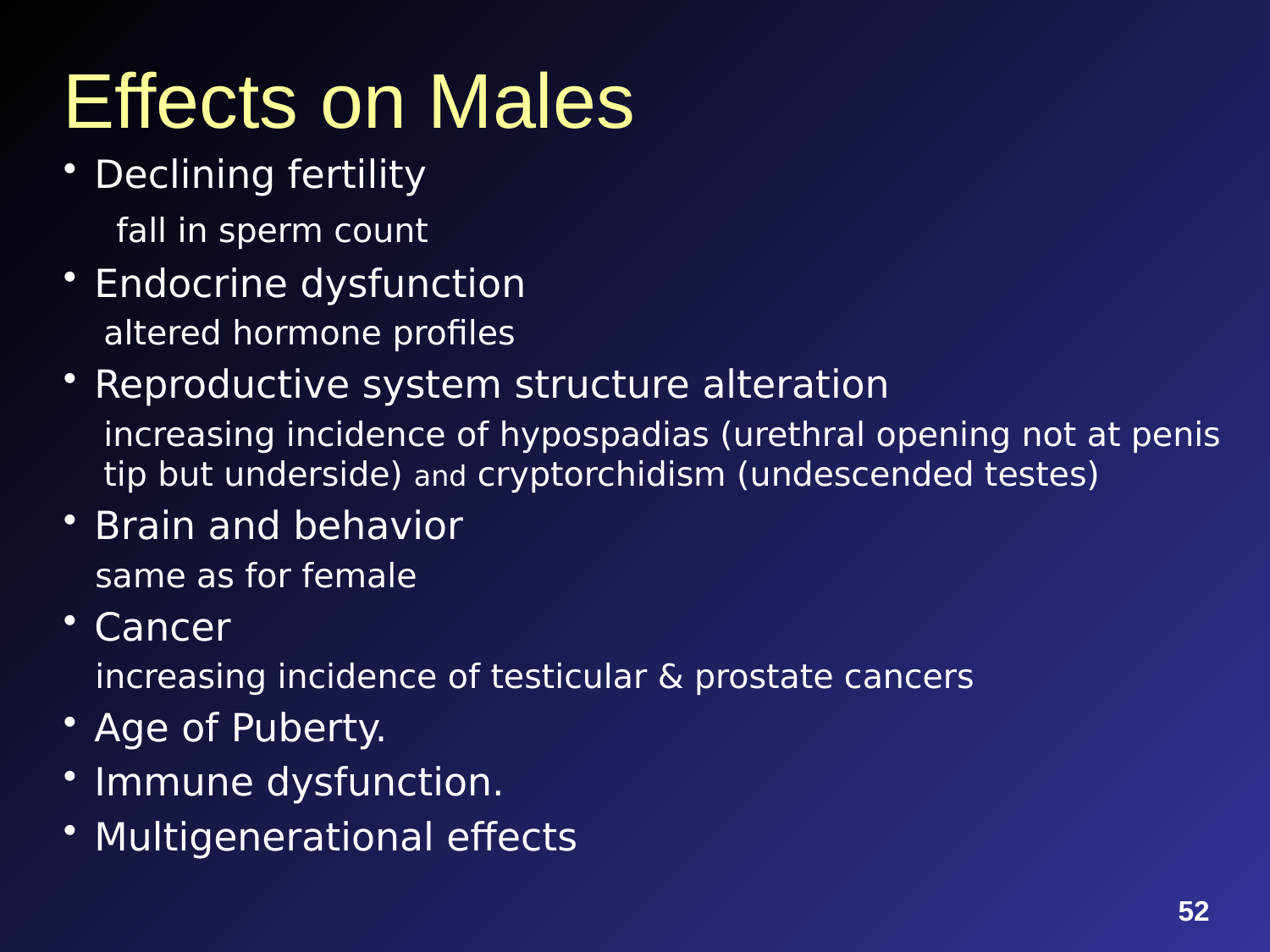

# Effects on Males
Declining fertility
 fall in sperm count
Endocrine dysfunction
altered hormone profiles
Reproductive system structure alteration
increasing incidence of hypospadias (urethral opening not at penis tip but underside) and cryptorchidism (undescended testes)
Brain and behavior
same as for female
Cancer
increasing incidence of testicular & prostate cancers
Age of Puberty.
Immune dysfunction.
Multigenerational effects
52